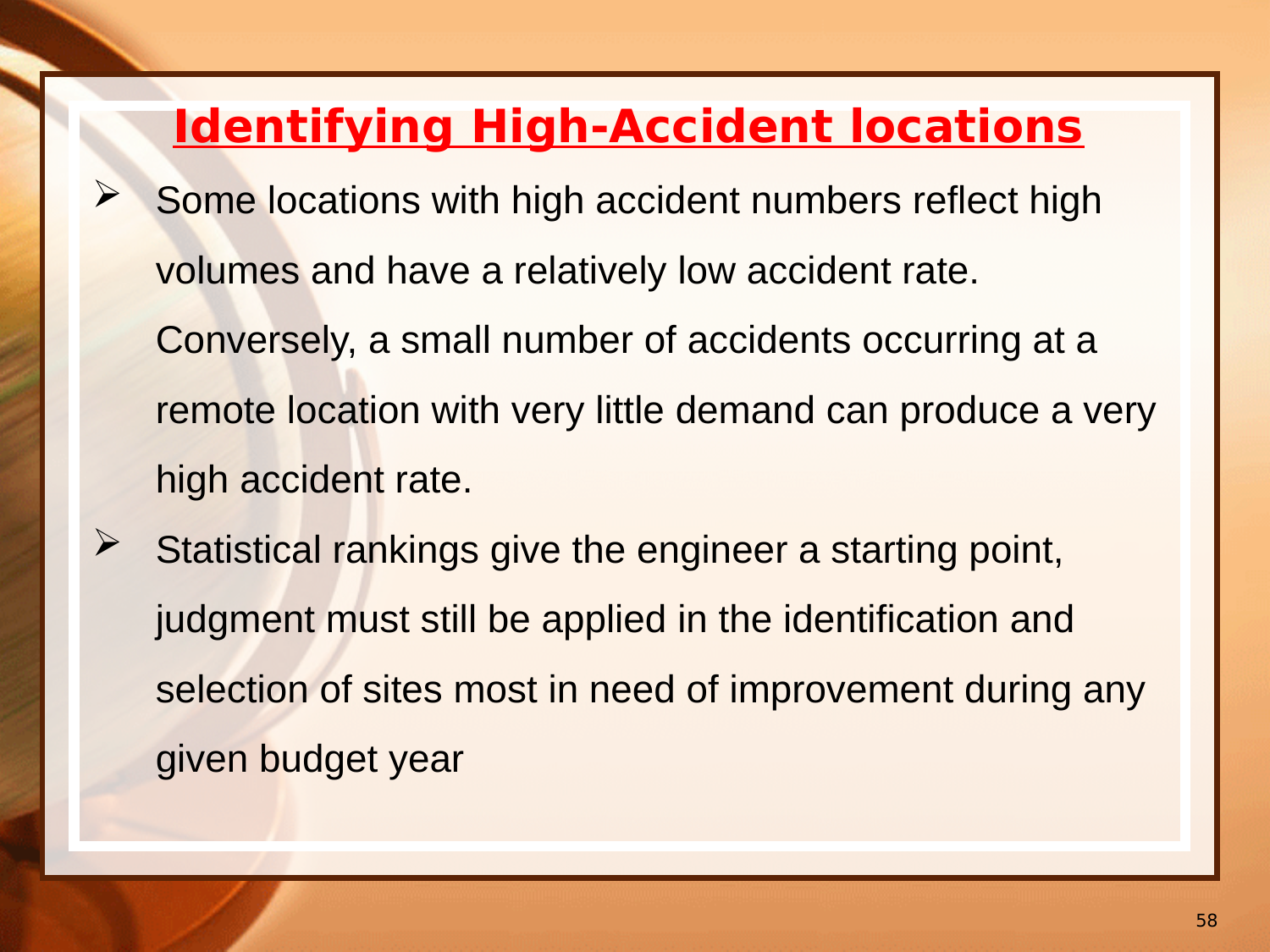

58
Identifying High-Accident locations
Some locations with high accident numbers reflect high volumes and have a relatively low accident rate. Conversely, a small number of accidents occurring at a remote location with very little demand can produce a very high accident rate.
Statistical rankings give the engineer a starting point, judgment must still be applied in the identification and selection of sites most in need of improvement during any given budget year